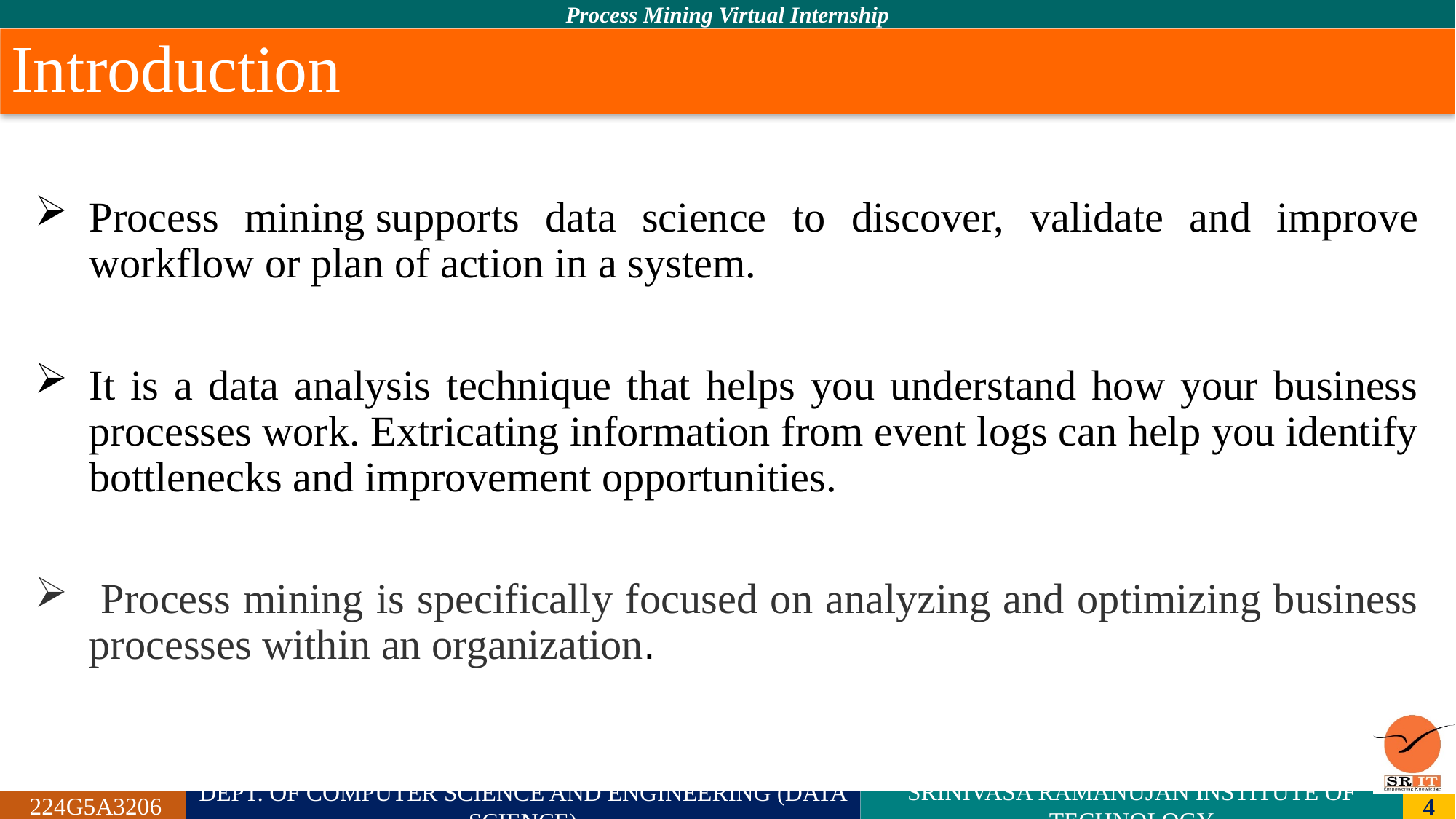

# Introduction

Process mining supports data science to discover, validate and improve workflow or plan of action in a system.

It is a data analysis technique that helps you understand how your business processes work. Extricating information from event logs can help you identify bottlenecks and improvement opportunities.

 Process mining is specifically focused on analyzing and optimizing business processes within an organization.